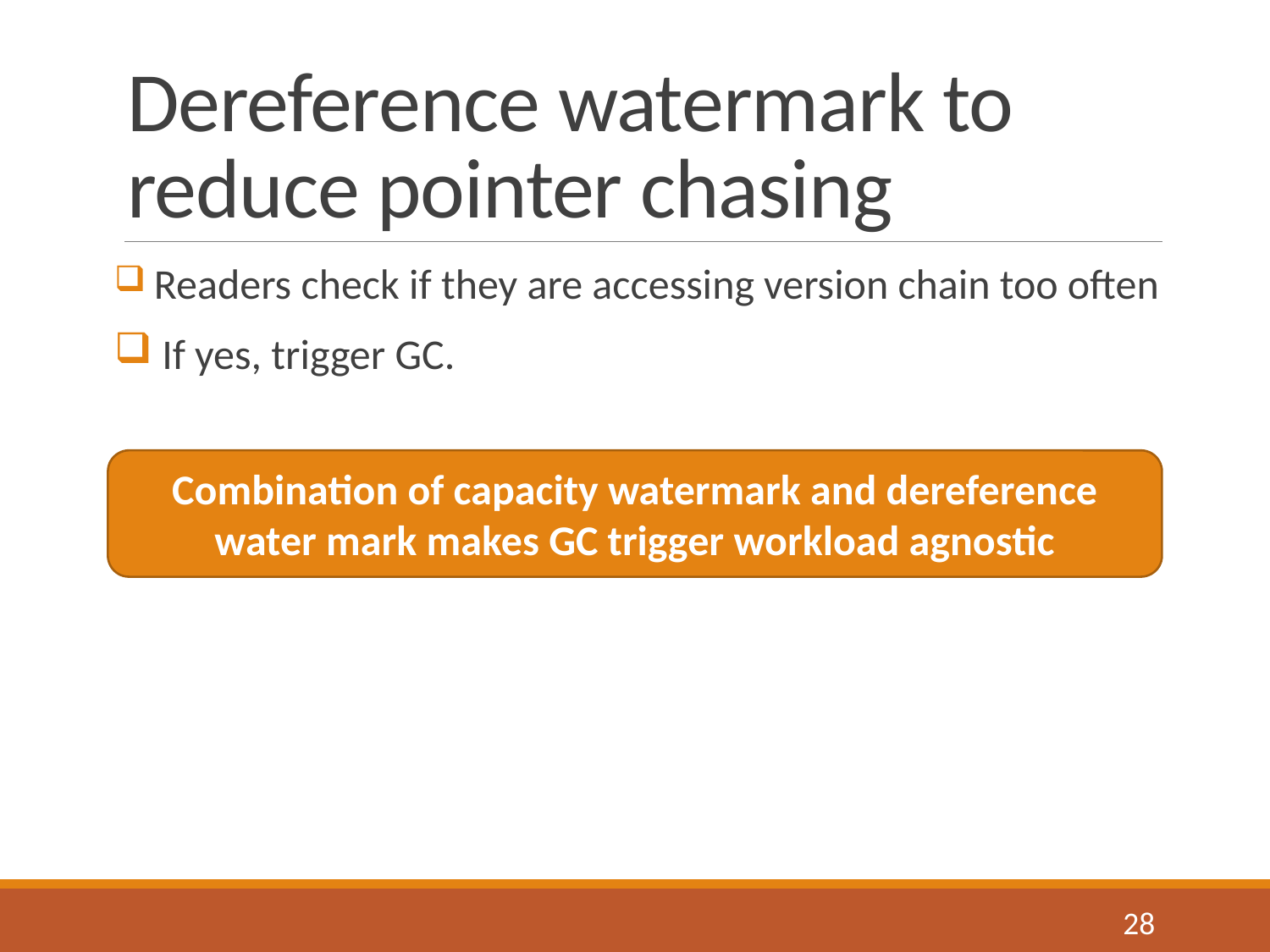

# Dereference watermark to reduce pointer chasing
 Readers check if they are accessing version chain too often
 If yes, trigger GC.

Combination of capacity watermark and dereference water mark makes GC trigger workload agnostic
28